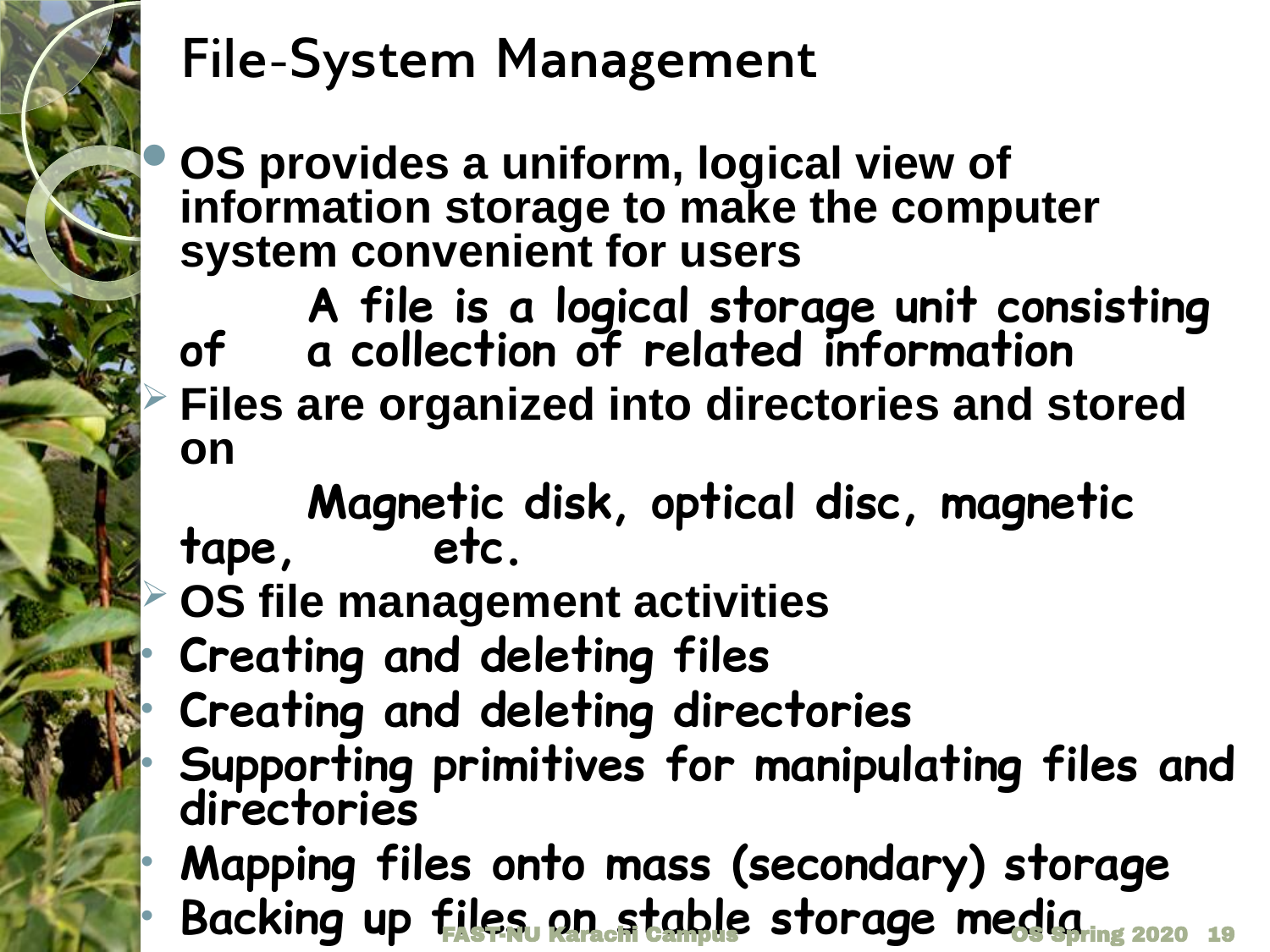

# File-System Management
OS provides a uniform, logical view of information storage to make the computer system convenient for users
		A file is a logical storage unit consisting of 	a collection of related information
Files are organized into directories and stored on
  	Magnetic disk, optical disc, magnetic tape, 	etc.
OS file management activities
Creating and deleting files
Creating and deleting directories
Supporting primitives for manipulating files and directories
Mapping files onto mass (secondary) storage
Backing up files on stable storage media

FAST-NU Karachi Campus
OS Spring 2020
19